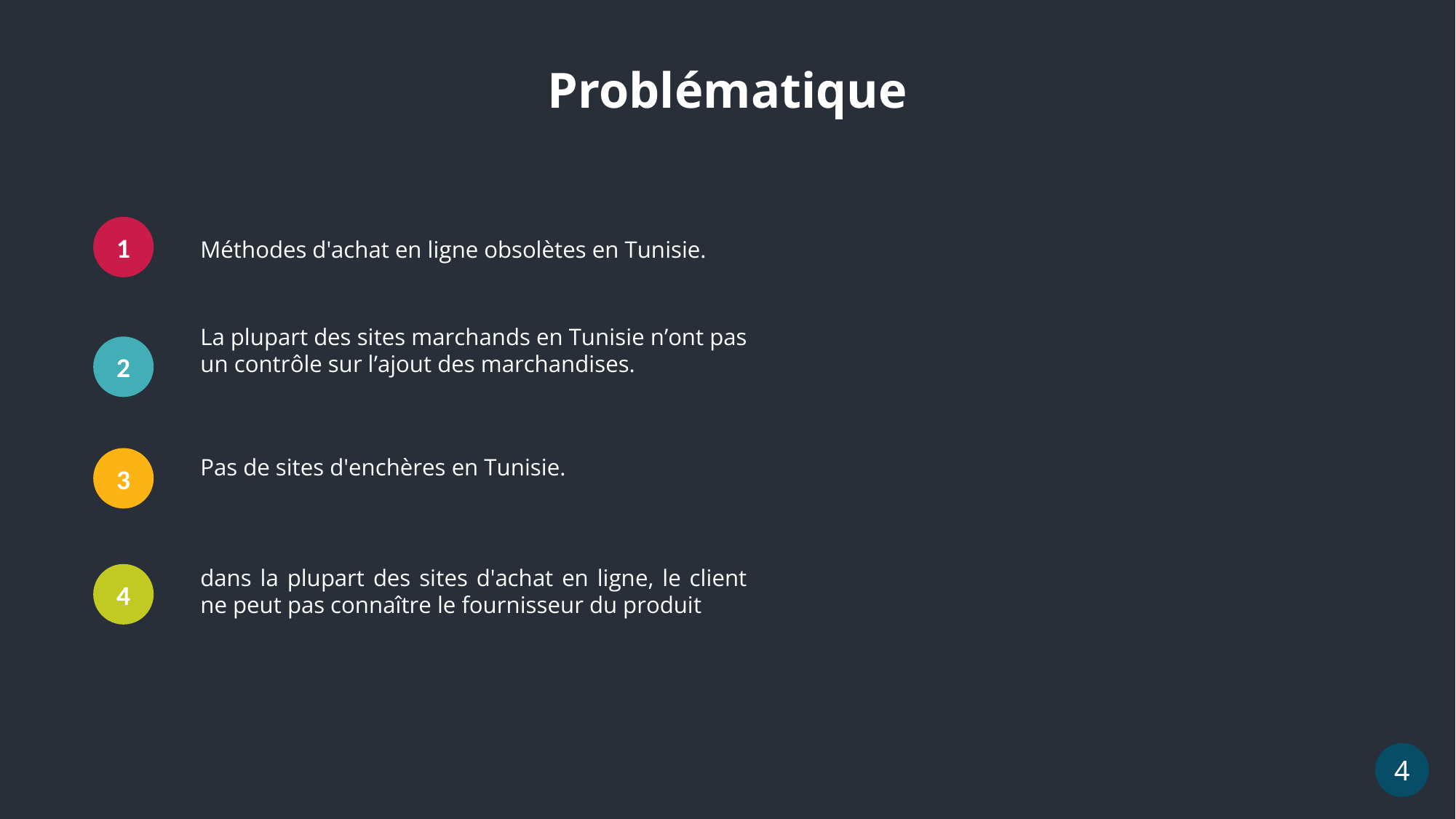

Problématique
1
Méthodes d'achat en ligne obsolètes en Tunisie.
La plupart des sites marchands en Tunisie n’ont pas un contrôle sur l’ajout des marchandises.
2
3
Pas de sites d'enchères en Tunisie.
dans la plupart des sites d'achat en ligne, le client ne peut pas connaître le fournisseur du produit
4
4